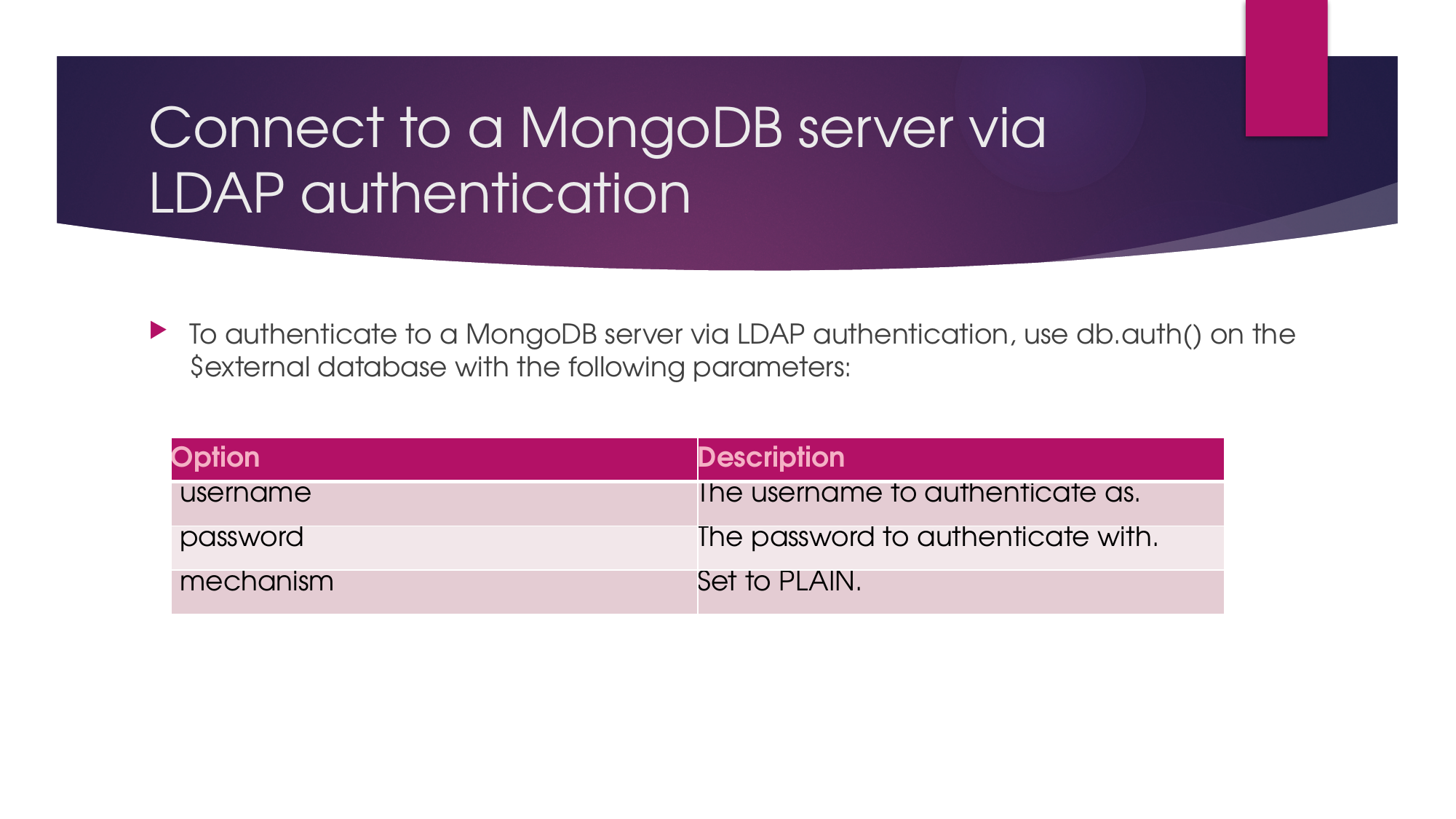

# Connect to a MongoDB server via LDAP authentication
To authenticate to a MongoDB server via LDAP authentication, use db.auth() on the $external database with the following parameters:

| Option | Description |
| --- | --- |
| username | The username to authenticate as. |
| password | The password to authenticate with. |
| mechanism | Set to PLAIN. |